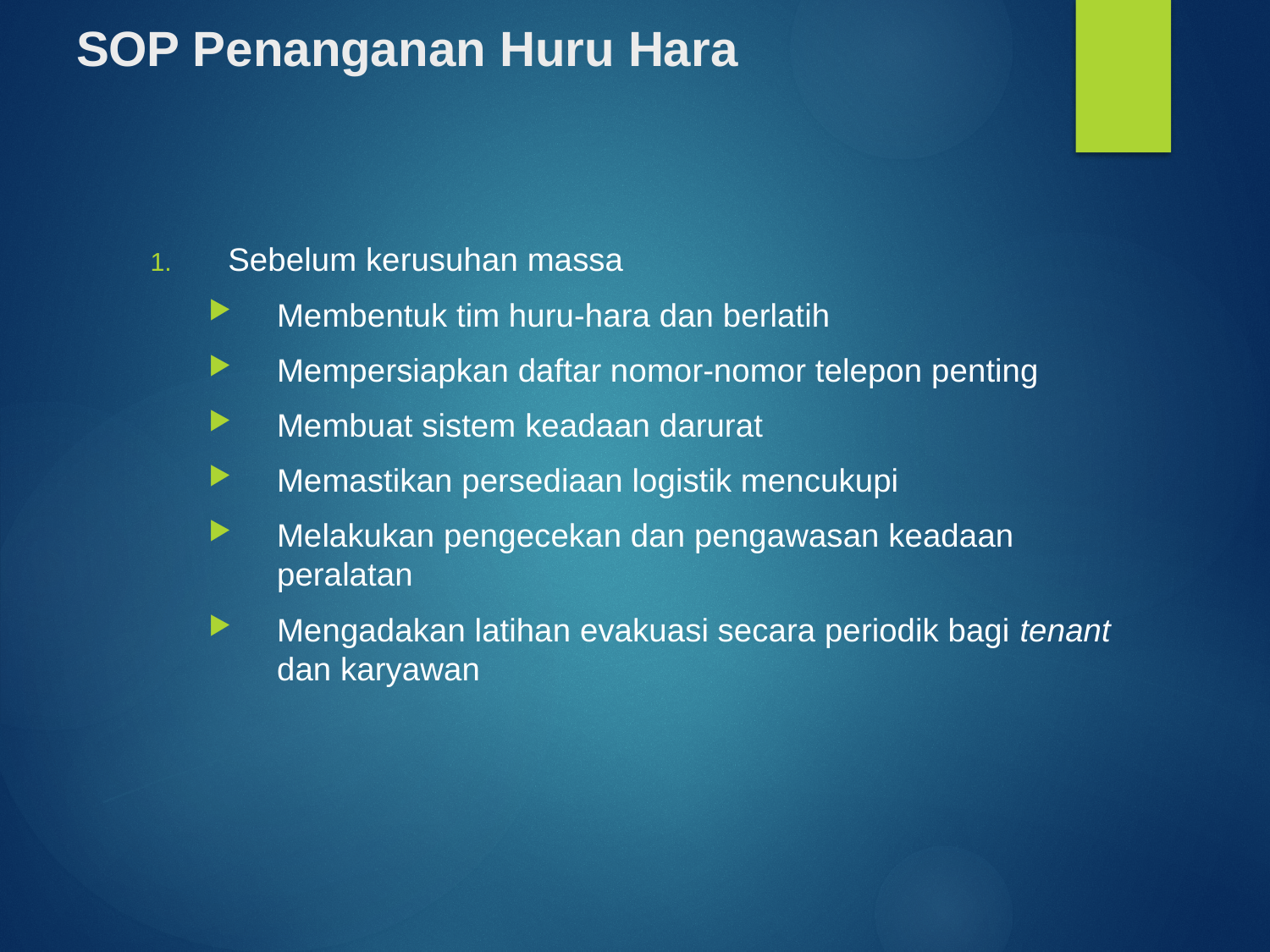

# SOP Penanganan Huru Hara
Sebelum kerusuhan massa
Membentuk tim huru-hara dan berlatih
Mempersiapkan daftar nomor-nomor telepon penting
Membuat sistem keadaan darurat
Memastikan persediaan logistik mencukupi
Melakukan pengecekan dan pengawasan keadaan peralatan
Mengadakan latihan evakuasi secara periodik bagi tenant dan karyawan